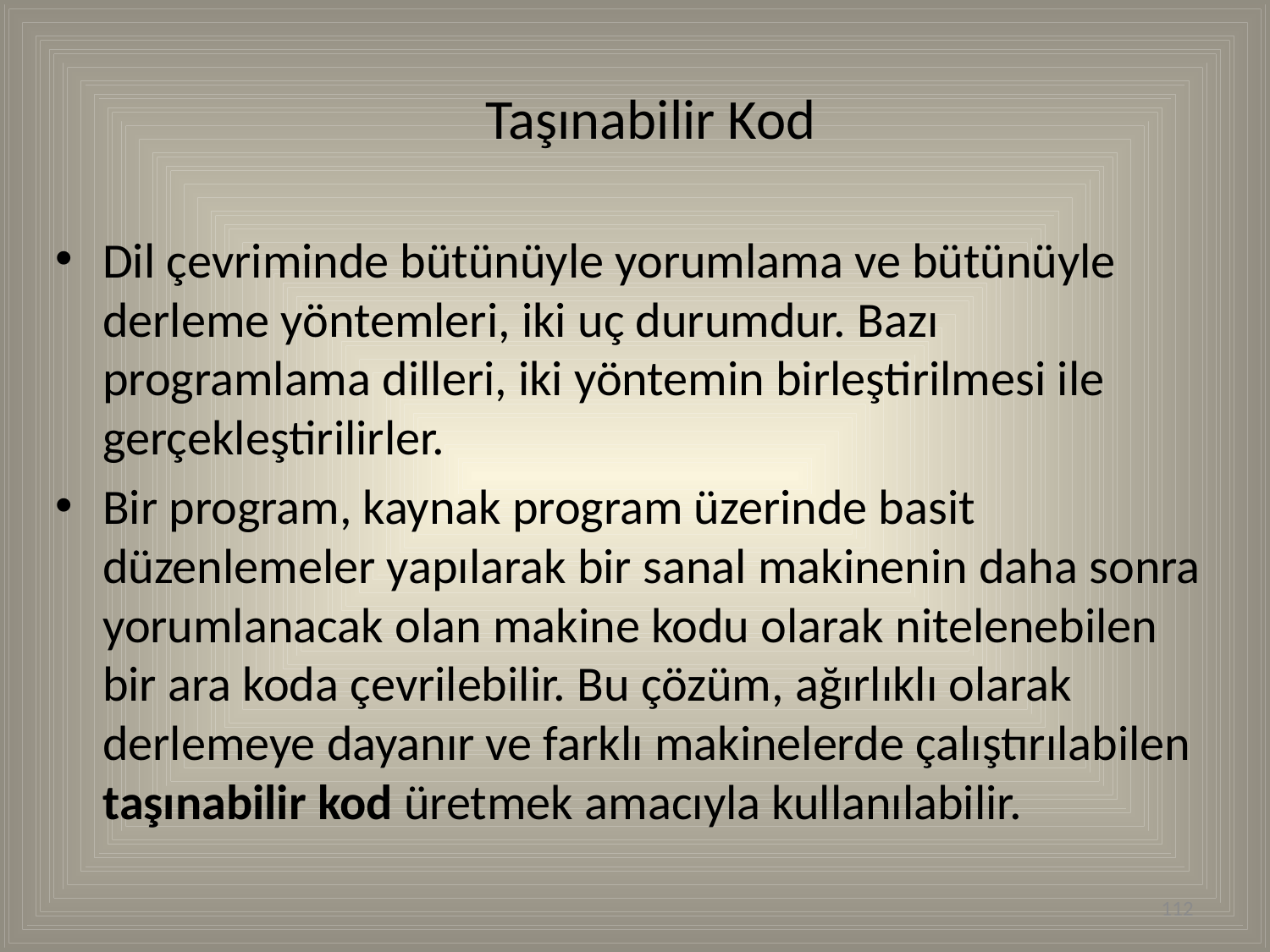

# Taşınabilir Kod
Dil çevriminde bütünüyle yorumlama ve bütünüyle derleme yöntemleri, iki uç durumdur. Bazı programlama dilleri, iki yöntemin birleştirilmesi ile gerçekleştirilirler.
Bir program, kaynak program üzerinde basit düzenlemeler yapılarak bir sanal makinenin daha sonra yorumlanacak olan makine kodu olarak nitelenebilen bir ara koda çevrilebilir. Bu çözüm, ağırlıklı olarak derlemeye dayanır ve farklı makinelerde çalıştırılabilen taşınabilir kod üretmek amacıyla kullanılabilir.

112